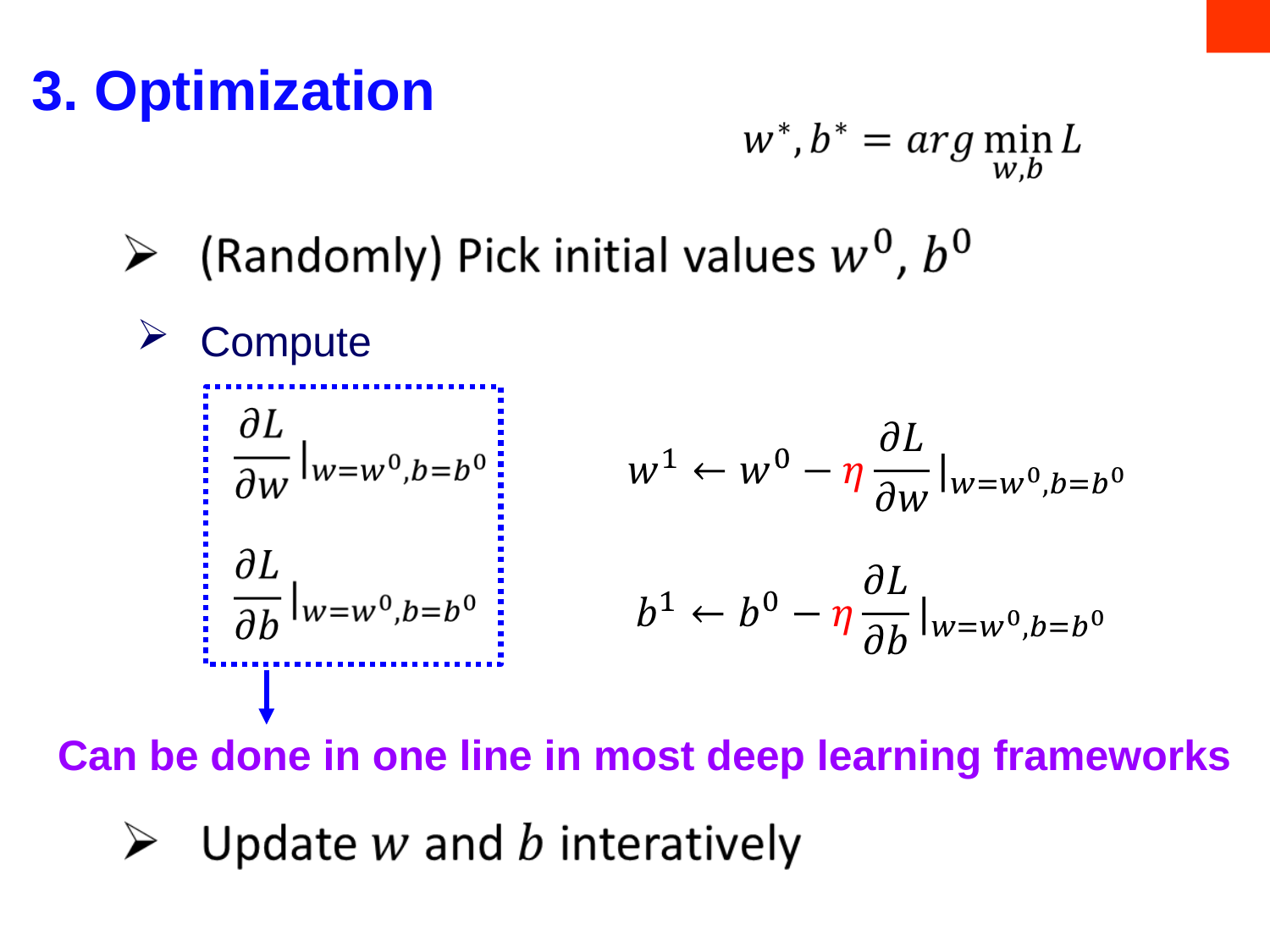

20
# 3. Optimization

Compute

Can be done in one line in most deep learning frameworks